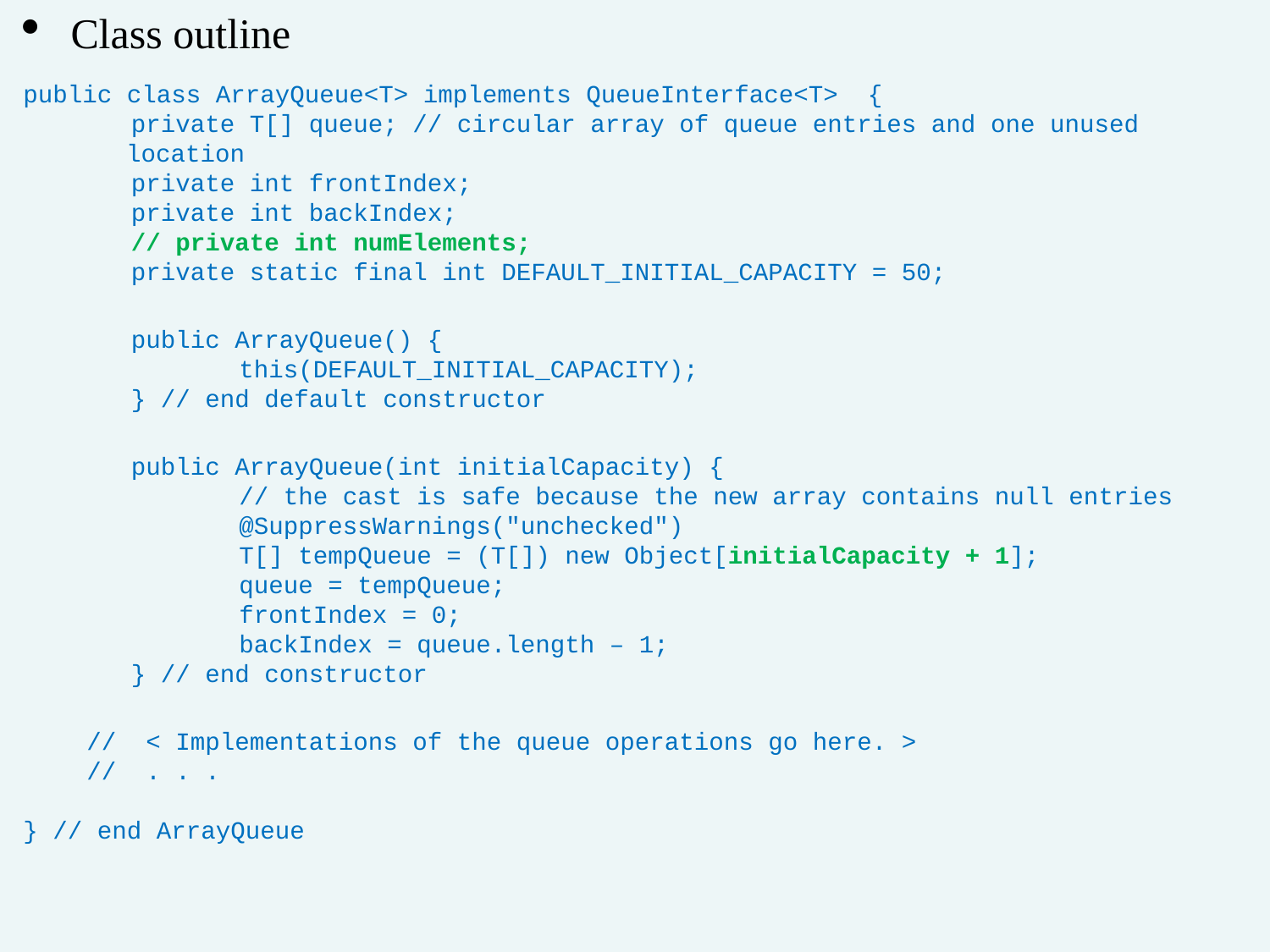

Class outline

public class ArrayQueue<T> implements QueueInterface<T>  {
   private T[] queue; // circular array of queue entries and one unused location
   private int frontIndex;
   private int backIndex;
   // private int numElements;
   private static final int DEFAULT_INITIAL_CAPACITY = 50;

   public ArrayQueue() {
      this(DEFAULT_INITIAL_CAPACITY);
   } // end default constructor

   public ArrayQueue(int initialCapacity) {
      // the cast is safe because the new array contains null entries
      @SuppressWarnings("unchecked")
      T[] tempQueue = (T[]) new Object[initialCapacity + 1];
      queue = tempQueue;
      frontIndex = 0;
      backIndex = queue.length – 1;
   } // end constructor

//  < Implementations of the queue operations go here. >
//  . . .

} // end ArrayQueue